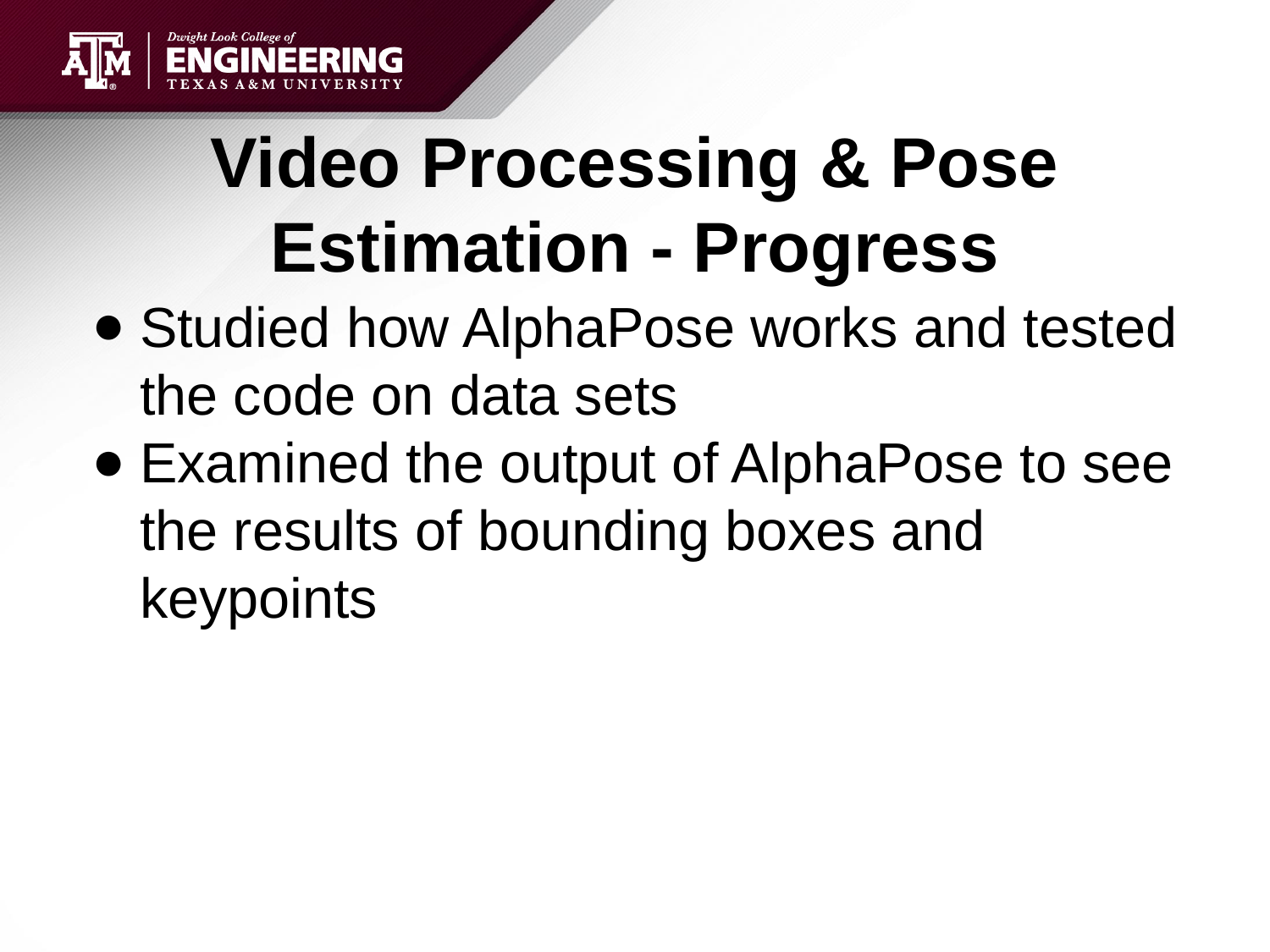

# Video Processing & Pose Estimation - Progress
Studied how AlphaPose works and tested the code on data sets
Examined the output of AlphaPose to see the results of bounding boxes and keypoints